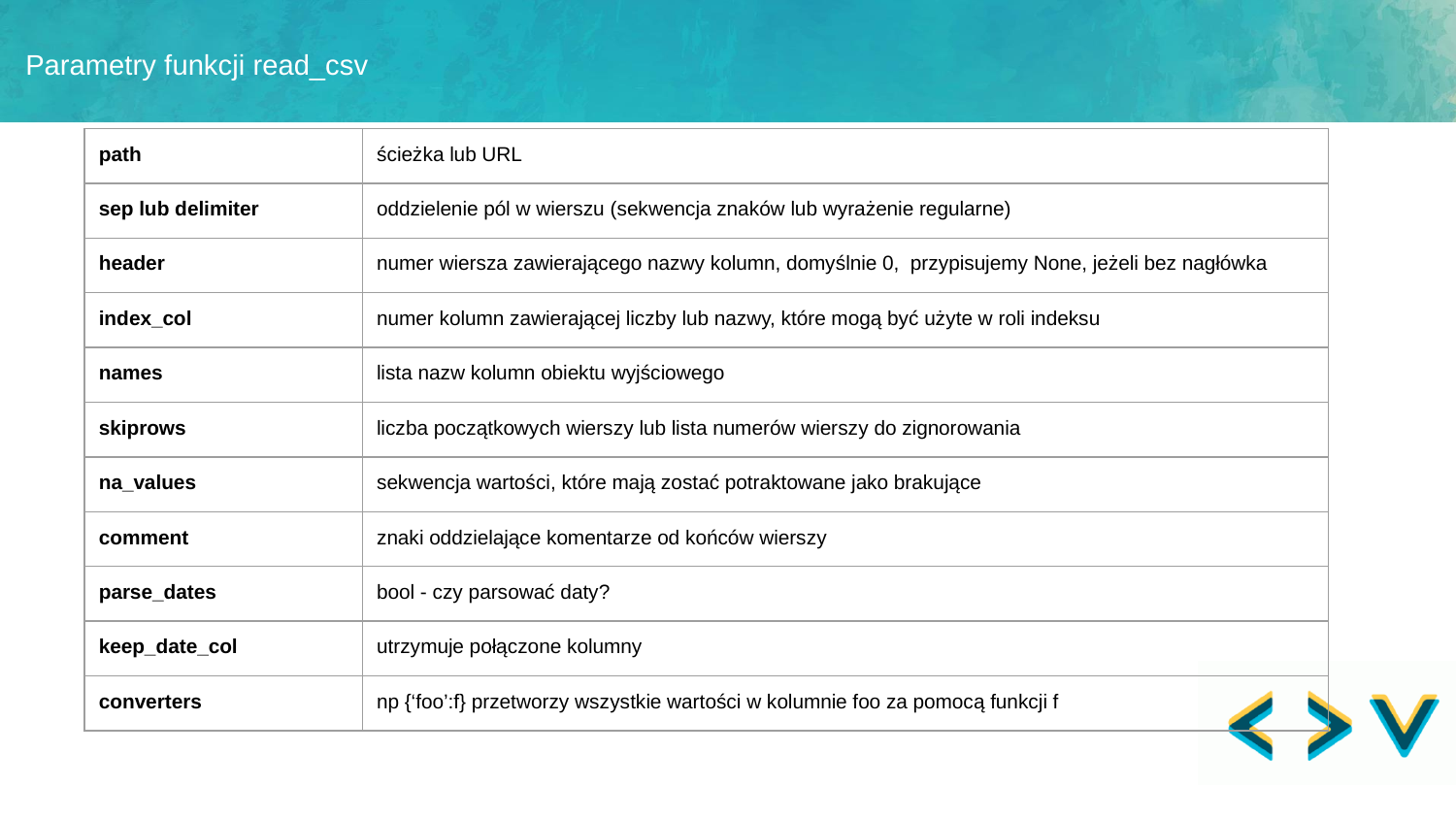

# Parametry funkcji read_csv
| path | ścieżka lub URL |
| --- | --- |
| sep lub delimiter | oddzielenie pól w wierszu (sekwencja znaków lub wyrażenie regularne) |
| header | numer wiersza zawierającego nazwy kolumn, domyślnie 0, przypisujemy None, jeżeli bez nagłówka |
| index\_col | numer kolumn zawierającej liczby lub nazwy, które mogą być użyte w roli indeksu |
| names | lista nazw kolumn obiektu wyjściowego |
| skiprows | liczba początkowych wierszy lub lista numerów wierszy do zignorowania |
| na\_values | sekwencja wartości, które mają zostać potraktowane jako brakujące |
| comment | znaki oddzielające komentarze od końców wierszy |
| parse\_dates | bool - czy parsować daty? |
| keep\_date\_col | utrzymuje połączone kolumny |
| converters | np {‘foo’:f} przetworzy wszystkie wartości w kolumnie foo za pomocą funkcji f |